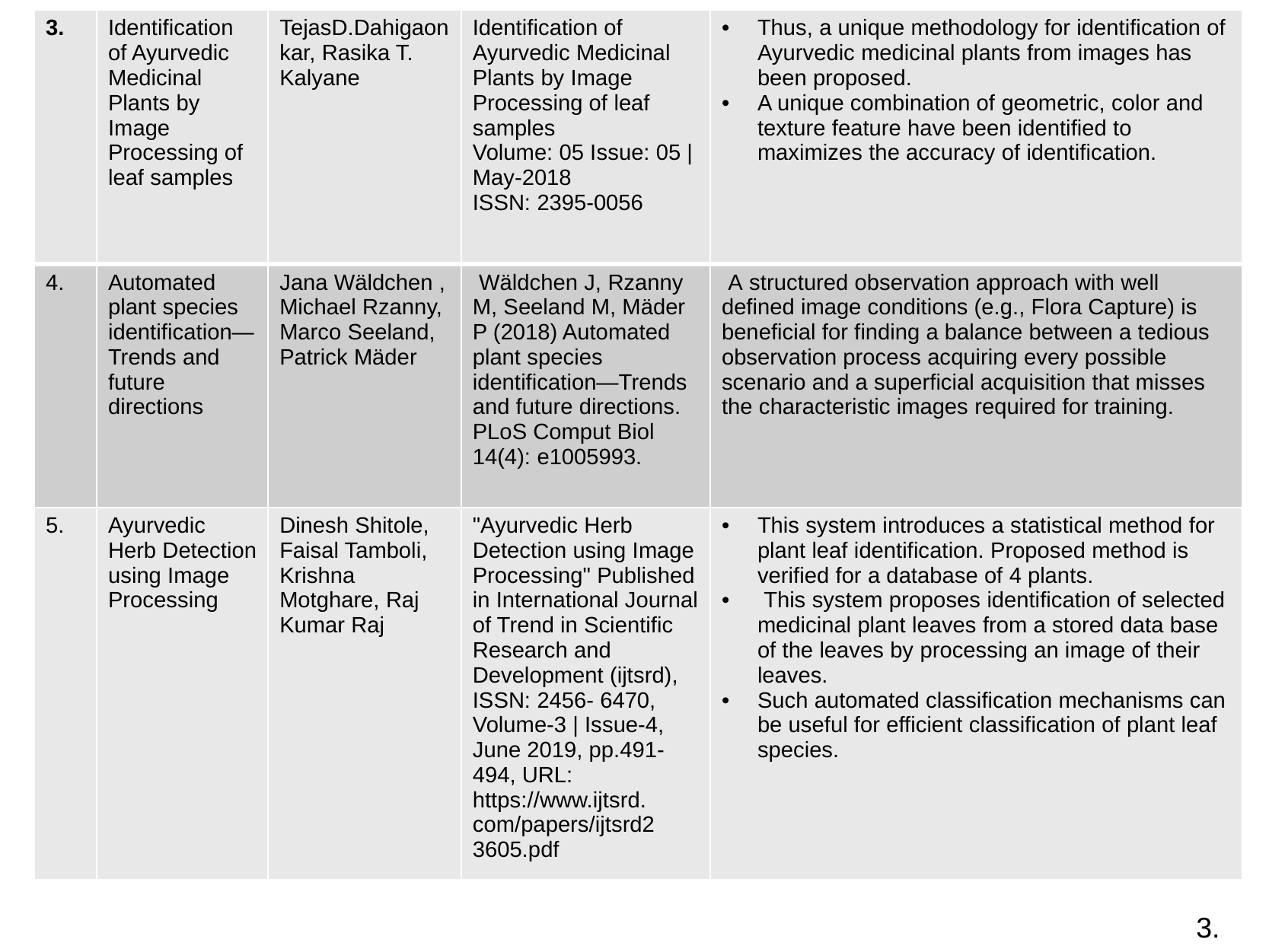

| 3. | Identification of Ayurvedic Medicinal Plants by Image Processing of leaf samples | TejasD.Dahigaonkar, Rasika T. Kalyane | Identification of Ayurvedic Medicinal Plants by Image Processing of leaf samples Volume: 05 Issue: 05 | May-2018 ISSN: 2395-0056 | Thus, a unique methodology for identification of Ayurvedic medicinal plants from images has been proposed. A unique combination of geometric, color and texture feature have been identified to maximizes the accuracy of identification. |
| --- | --- | --- | --- | --- |
| 4. | Automated plant species identification—Trends and future directions | Jana Wäldchen , Michael Rzanny, Marco Seeland, Patrick Mäder | Wäldchen J, Rzanny M, Seeland M, Mäder P (2018) Automated plant species identification—Trends and future directions. PLoS Comput Biol 14(4): e1005993. | A structured observation approach with well defined image conditions (e.g., Flora Capture) is beneficial for finding a balance between a tedious observation process acquiring every possible scenario and a superficial acquisition that misses the characteristic images required for training. |
| 5. | Ayurvedic Herb Detection using Image Processing | Dinesh Shitole, Faisal Tamboli, Krishna Motghare, Raj Kumar Raj | "Ayurvedic Herb Detection using Image Processing" Published in International Journal of Trend in Scientific Research and Development (ijtsrd), ISSN: 2456- 6470, Volume-3 | Issue-4, June 2019, pp.491-494, URL: https://www.ijtsrd. com/papers/ijtsrd2 3605.pdf | This system introduces a statistical method for plant leaf identification. Proposed method is verified for a database of 4 plants. This system proposes identification of selected medicinal plant leaves from a stored data base of the leaves by processing an image of their leaves. Such automated classification mechanisms can be useful for efficient classification of plant leaf species. |
3.